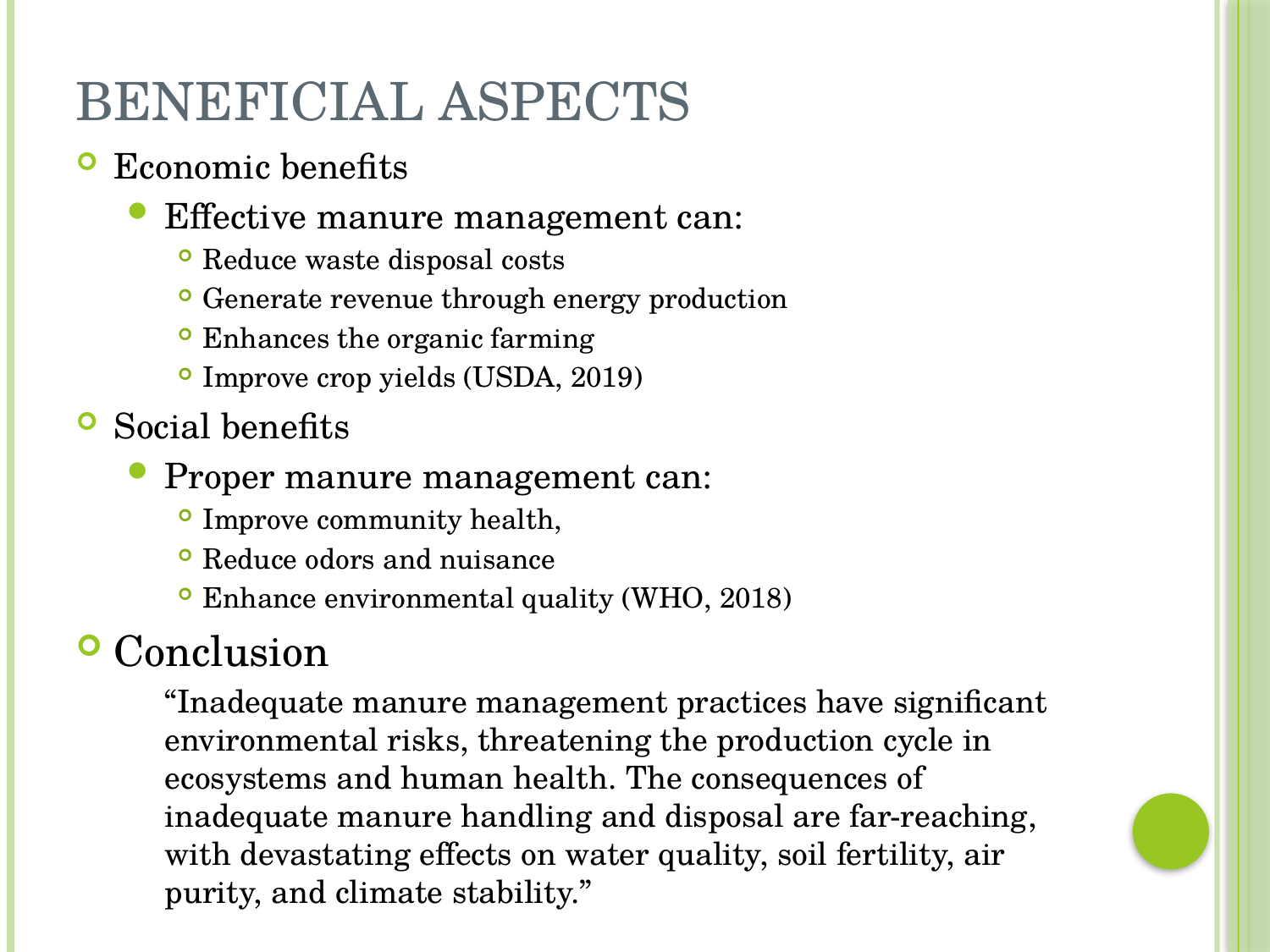

# Beneficial aspects
Economic benefits
Effective manure management can:
Reduce waste disposal costs
Generate revenue through energy production
Enhances the organic farming
Improve crop yields (USDA, 2019)
Social benefits
Proper manure management can:
Improve community health,
Reduce odors and nuisance
Enhance environmental quality (WHO, 2018)
Conclusion
“Inadequate manure management practices have significant environmental risks, threatening the production cycle in ecosystems and human health. The consequences of inadequate manure handling and disposal are far-reaching, with devastating effects on water quality, soil fertility, air purity, and climate stability.”